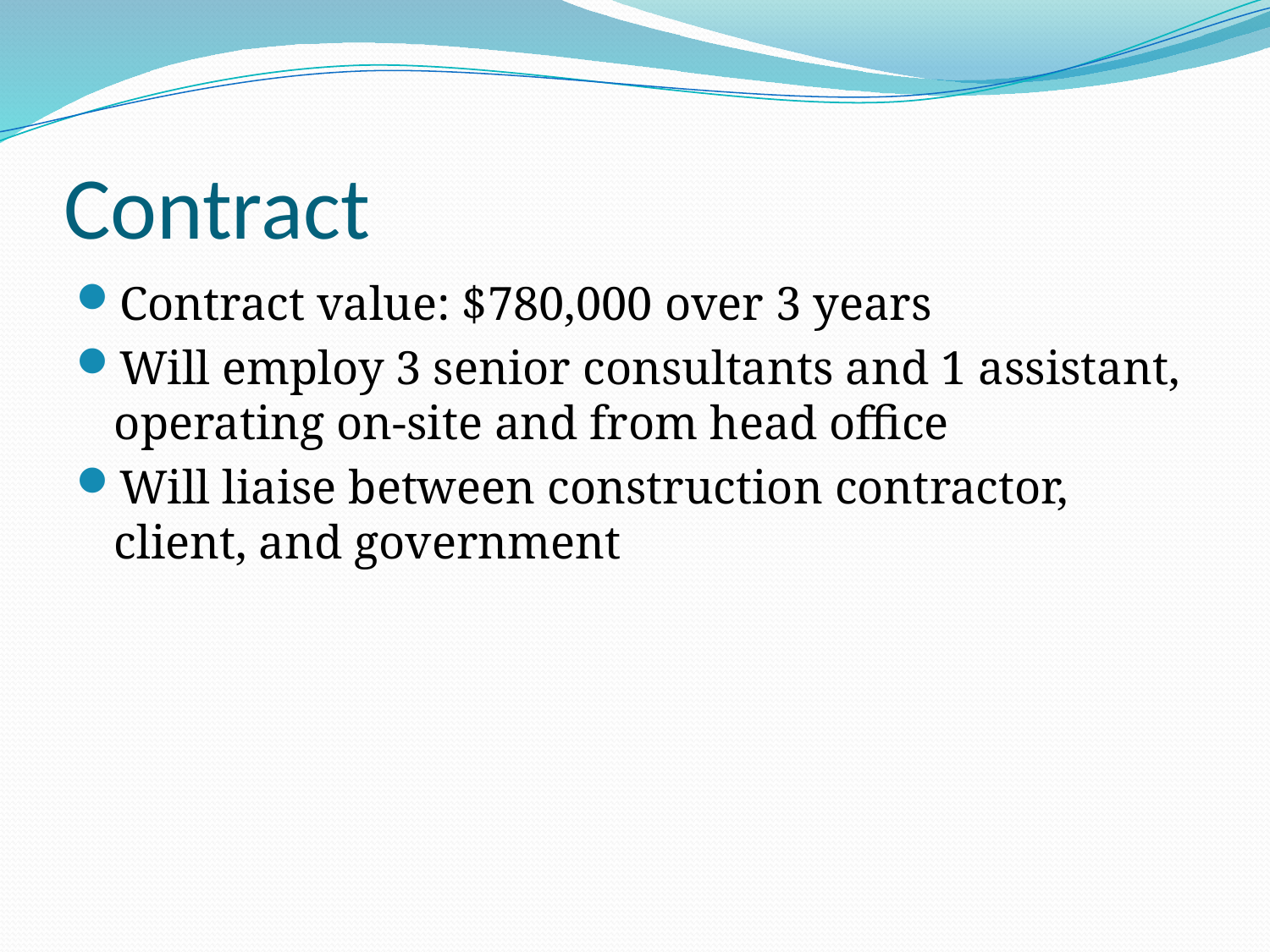

# Contract
Contract value: $780,000 over 3 years
Will employ 3 senior consultants and 1 assistant, operating on-site and from head office
Will liaise between construction contractor, client, and government